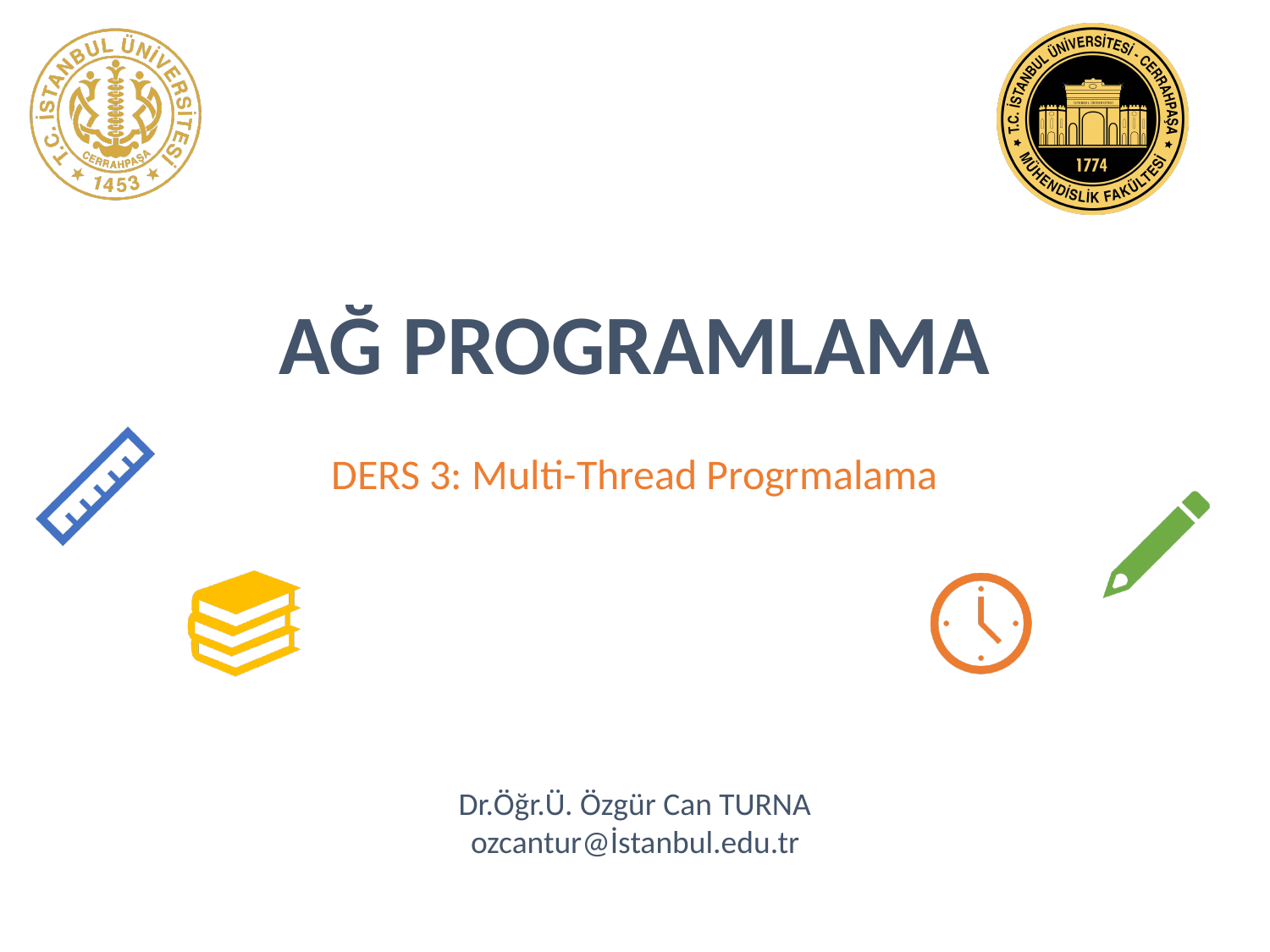

# AĞ PROGRAMLAMA
DERS 3: Multi-Thread Progrmalama